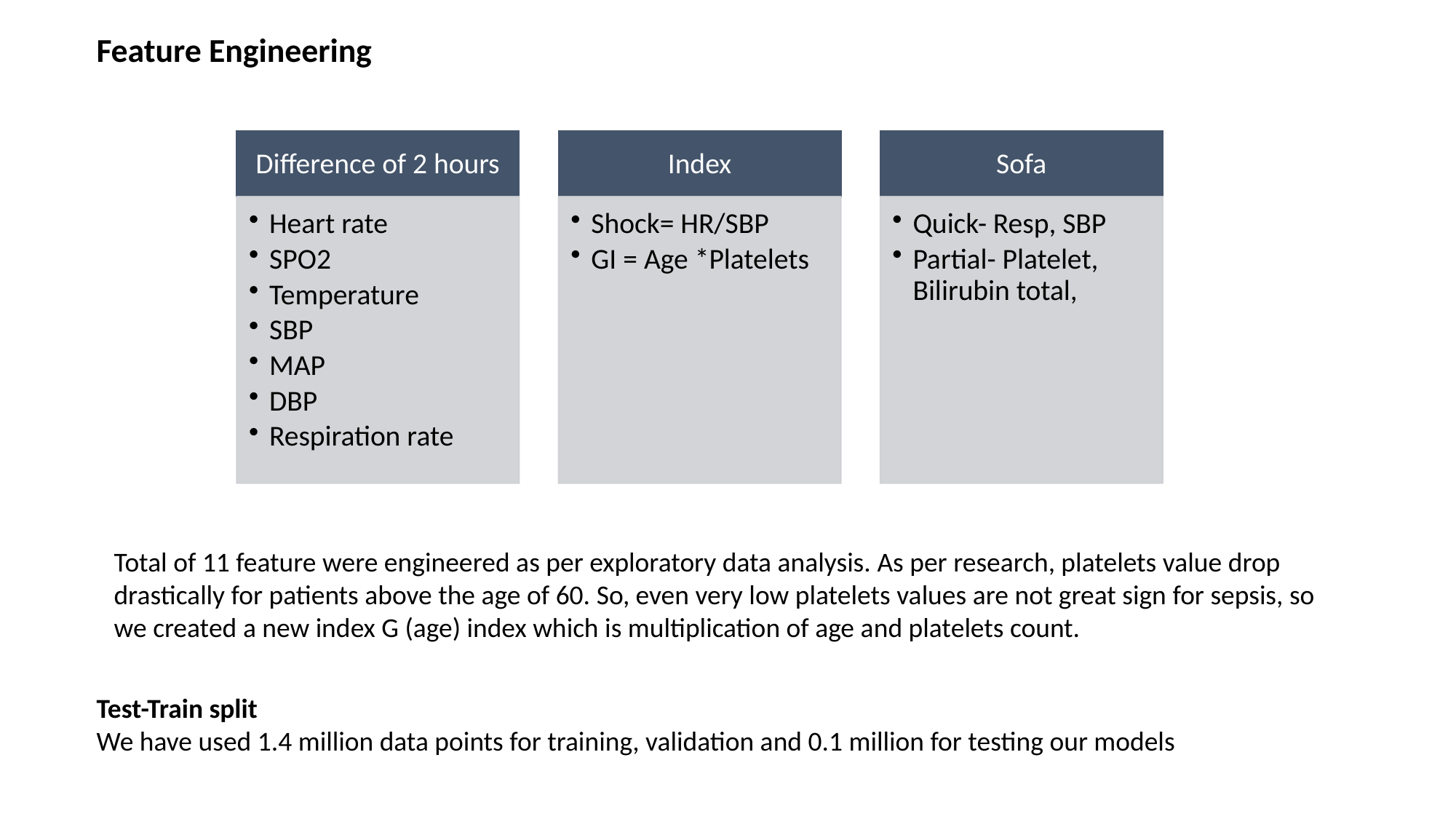

Feature Engineering
Difference of 2 hours
Heart rate
SPO2
Temperature
SBP
MAP
DBP
Respiration rate
Index
Shock= HR/SBP
GI = Age *Platelets
Sofa
Quick- Resp, SBP
Partial- Platelet, Bilirubin total,
Total of 11 feature were engineered as per exploratory data analysis. As per research, platelets value drop drastically for patients above the age of 60. So, even very low platelets values are not great sign for sepsis, so we created a new index G (age) index which is multiplication of age and platelets count.
Test-Train split
We have used 1.4 million data points for training, validation and 0.1 million for testing our models